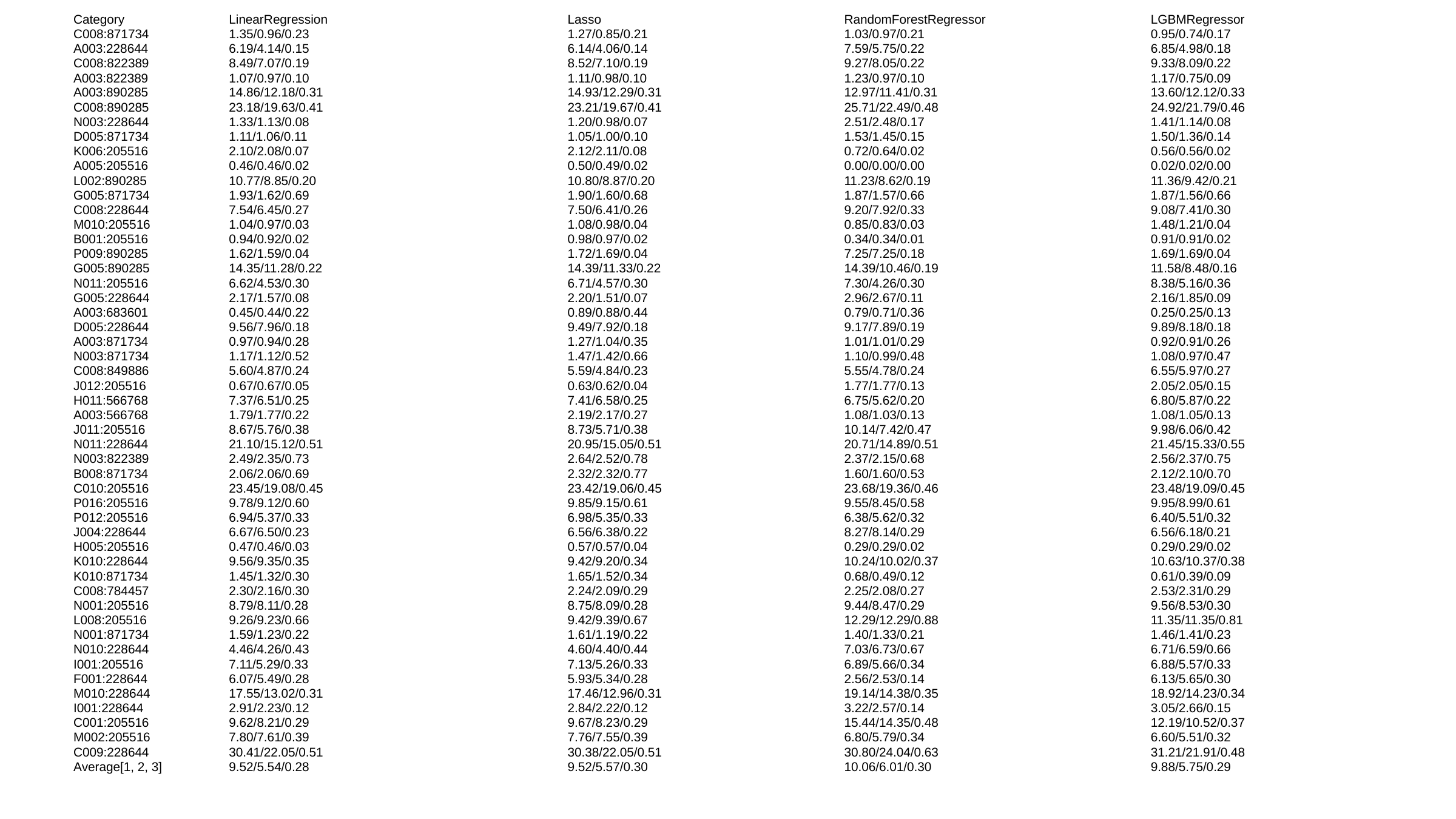

| Category | LinearRegression | Lasso | RandomForestRegressor | LGBMRegressor |
| --- | --- | --- | --- | --- |
| C008:871734 | 1.35/0.96/0.23 | 1.27/0.85/0.21 | 1.03/0.97/0.21 | 0.95/0.74/0.17 |
| A003:228644 | 6.19/4.14/0.15 | 6.14/4.06/0.14 | 7.59/5.75/0.22 | 6.85/4.98/0.18 |
| C008:822389 | 8.49/7.07/0.19 | 8.52/7.10/0.19 | 9.27/8.05/0.22 | 9.33/8.09/0.22 |
| A003:822389 | 1.07/0.97/0.10 | 1.11/0.98/0.10 | 1.23/0.97/0.10 | 1.17/0.75/0.09 |
| A003:890285 | 14.86/12.18/0.31 | 14.93/12.29/0.31 | 12.97/11.41/0.31 | 13.60/12.12/0.33 |
| C008:890285 | 23.18/19.63/0.41 | 23.21/19.67/0.41 | 25.71/22.49/0.48 | 24.92/21.79/0.46 |
| N003:228644 | 1.33/1.13/0.08 | 1.20/0.98/0.07 | 2.51/2.48/0.17 | 1.41/1.14/0.08 |
| D005:871734 | 1.11/1.06/0.11 | 1.05/1.00/0.10 | 1.53/1.45/0.15 | 1.50/1.36/0.14 |
| K006:205516 | 2.10/2.08/0.07 | 2.12/2.11/0.08 | 0.72/0.64/0.02 | 0.56/0.56/0.02 |
| A005:205516 | 0.46/0.46/0.02 | 0.50/0.49/0.02 | 0.00/0.00/0.00 | 0.02/0.02/0.00 |
| L002:890285 | 10.77/8.85/0.20 | 10.80/8.87/0.20 | 11.23/8.62/0.19 | 11.36/9.42/0.21 |
| G005:871734 | 1.93/1.62/0.69 | 1.90/1.60/0.68 | 1.87/1.57/0.66 | 1.87/1.56/0.66 |
| C008:228644 | 7.54/6.45/0.27 | 7.50/6.41/0.26 | 9.20/7.92/0.33 | 9.08/7.41/0.30 |
| M010:205516 | 1.04/0.97/0.03 | 1.08/0.98/0.04 | 0.85/0.83/0.03 | 1.48/1.21/0.04 |
| B001:205516 | 0.94/0.92/0.02 | 0.98/0.97/0.02 | 0.34/0.34/0.01 | 0.91/0.91/0.02 |
| P009:890285 | 1.62/1.59/0.04 | 1.72/1.69/0.04 | 7.25/7.25/0.18 | 1.69/1.69/0.04 |
| G005:890285 | 14.35/11.28/0.22 | 14.39/11.33/0.22 | 14.39/10.46/0.19 | 11.58/8.48/0.16 |
| N011:205516 | 6.62/4.53/0.30 | 6.71/4.57/0.30 | 7.30/4.26/0.30 | 8.38/5.16/0.36 |
| G005:228644 | 2.17/1.57/0.08 | 2.20/1.51/0.07 | 2.96/2.67/0.11 | 2.16/1.85/0.09 |
| A003:683601 | 0.45/0.44/0.22 | 0.89/0.88/0.44 | 0.79/0.71/0.36 | 0.25/0.25/0.13 |
| D005:228644 | 9.56/7.96/0.18 | 9.49/7.92/0.18 | 9.17/7.89/0.19 | 9.89/8.18/0.18 |
| A003:871734 | 0.97/0.94/0.28 | 1.27/1.04/0.35 | 1.01/1.01/0.29 | 0.92/0.91/0.26 |
| N003:871734 | 1.17/1.12/0.52 | 1.47/1.42/0.66 | 1.10/0.99/0.48 | 1.08/0.97/0.47 |
| C008:849886 | 5.60/4.87/0.24 | 5.59/4.84/0.23 | 5.55/4.78/0.24 | 6.55/5.97/0.27 |
| J012:205516 | 0.67/0.67/0.05 | 0.63/0.62/0.04 | 1.77/1.77/0.13 | 2.05/2.05/0.15 |
| H011:566768 | 7.37/6.51/0.25 | 7.41/6.58/0.25 | 6.75/5.62/0.20 | 6.80/5.87/0.22 |
| A003:566768 | 1.79/1.77/0.22 | 2.19/2.17/0.27 | 1.08/1.03/0.13 | 1.08/1.05/0.13 |
| J011:205516 | 8.67/5.76/0.38 | 8.73/5.71/0.38 | 10.14/7.42/0.47 | 9.98/6.06/0.42 |
| N011:228644 | 21.10/15.12/0.51 | 20.95/15.05/0.51 | 20.71/14.89/0.51 | 21.45/15.33/0.55 |
| N003:822389 | 2.49/2.35/0.73 | 2.64/2.52/0.78 | 2.37/2.15/0.68 | 2.56/2.37/0.75 |
| B008:871734 | 2.06/2.06/0.69 | 2.32/2.32/0.77 | 1.60/1.60/0.53 | 2.12/2.10/0.70 |
| C010:205516 | 23.45/19.08/0.45 | 23.42/19.06/0.45 | 23.68/19.36/0.46 | 23.48/19.09/0.45 |
| P016:205516 | 9.78/9.12/0.60 | 9.85/9.15/0.61 | 9.55/8.45/0.58 | 9.95/8.99/0.61 |
| P012:205516 | 6.94/5.37/0.33 | 6.98/5.35/0.33 | 6.38/5.62/0.32 | 6.40/5.51/0.32 |
| J004:228644 | 6.67/6.50/0.23 | 6.56/6.38/0.22 | 8.27/8.14/0.29 | 6.56/6.18/0.21 |
| H005:205516 | 0.47/0.46/0.03 | 0.57/0.57/0.04 | 0.29/0.29/0.02 | 0.29/0.29/0.02 |
| K010:228644 | 9.56/9.35/0.35 | 9.42/9.20/0.34 | 10.24/10.02/0.37 | 10.63/10.37/0.38 |
| K010:871734 | 1.45/1.32/0.30 | 1.65/1.52/0.34 | 0.68/0.49/0.12 | 0.61/0.39/0.09 |
| C008:784457 | 2.30/2.16/0.30 | 2.24/2.09/0.29 | 2.25/2.08/0.27 | 2.53/2.31/0.29 |
| N001:205516 | 8.79/8.11/0.28 | 8.75/8.09/0.28 | 9.44/8.47/0.29 | 9.56/8.53/0.30 |
| L008:205516 | 9.26/9.23/0.66 | 9.42/9.39/0.67 | 12.29/12.29/0.88 | 11.35/11.35/0.81 |
| N001:871734 | 1.59/1.23/0.22 | 1.61/1.19/0.22 | 1.40/1.33/0.21 | 1.46/1.41/0.23 |
| N010:228644 | 4.46/4.26/0.43 | 4.60/4.40/0.44 | 7.03/6.73/0.67 | 6.71/6.59/0.66 |
| I001:205516 | 7.11/5.29/0.33 | 7.13/5.26/0.33 | 6.89/5.66/0.34 | 6.88/5.57/0.33 |
| F001:228644 | 6.07/5.49/0.28 | 5.93/5.34/0.28 | 2.56/2.53/0.14 | 6.13/5.65/0.30 |
| M010:228644 | 17.55/13.02/0.31 | 17.46/12.96/0.31 | 19.14/14.38/0.35 | 18.92/14.23/0.34 |
| I001:228644 | 2.91/2.23/0.12 | 2.84/2.22/0.12 | 3.22/2.57/0.14 | 3.05/2.66/0.15 |
| C001:205516 | 9.62/8.21/0.29 | 9.67/8.23/0.29 | 15.44/14.35/0.48 | 12.19/10.52/0.37 |
| M002:205516 | 7.80/7.61/0.39 | 7.76/7.55/0.39 | 6.80/5.79/0.34 | 6.60/5.51/0.32 |
| C009:228644 | 30.41/22.05/0.51 | 30.38/22.05/0.51 | 30.80/24.04/0.63 | 31.21/21.91/0.48 |
| Average[1, 2, 3] | 9.52/5.54/0.28 | 9.52/5.57/0.30 | 10.06/6.01/0.30 | 9.88/5.75/0.29 |